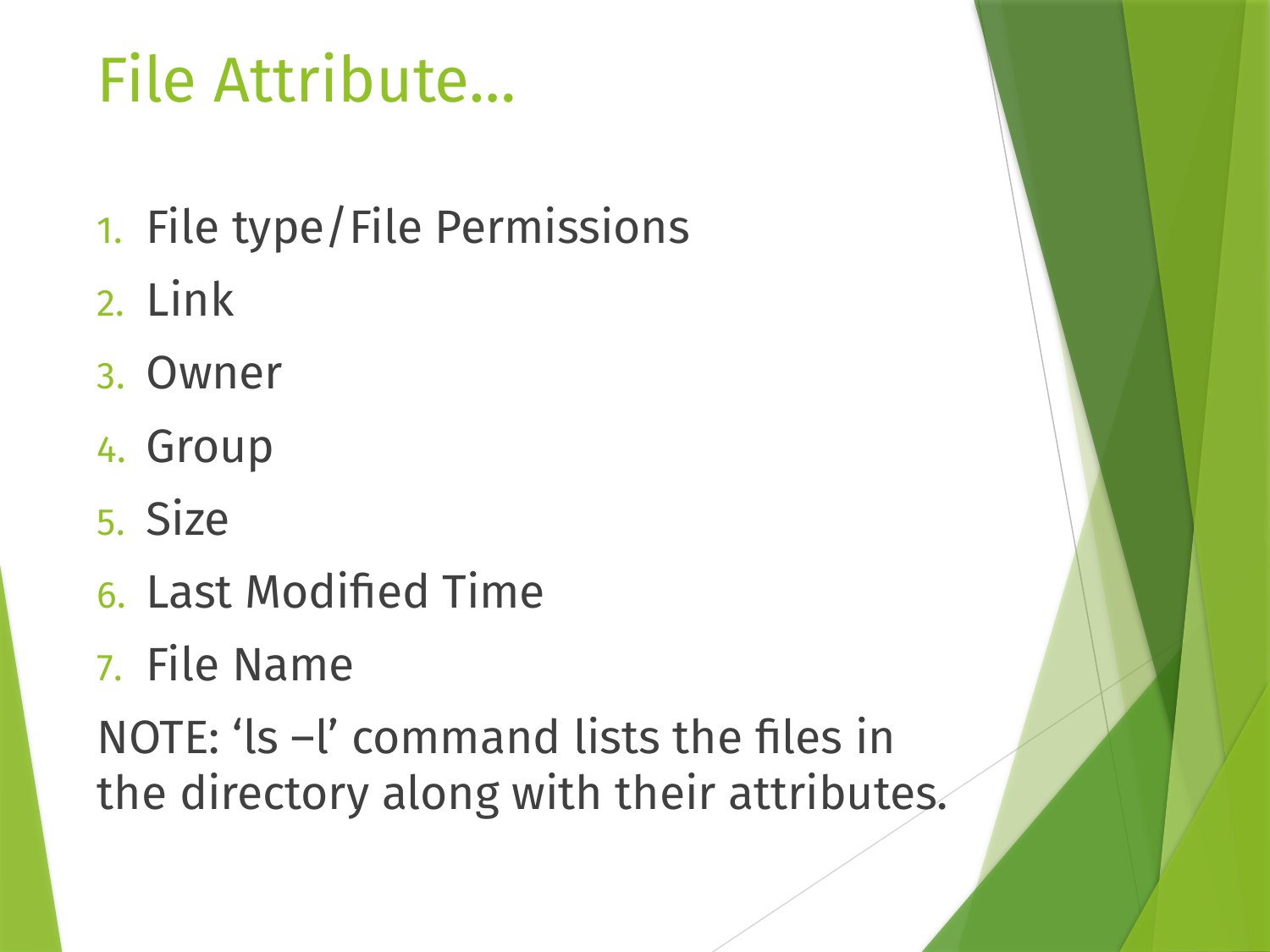

# File Attribute…
File type/File Permissions
Link
Owner
Group
Size
Last Modified Time
File Name
NOTE: ‘ls –l’ command lists the files in the directory along with their attributes.